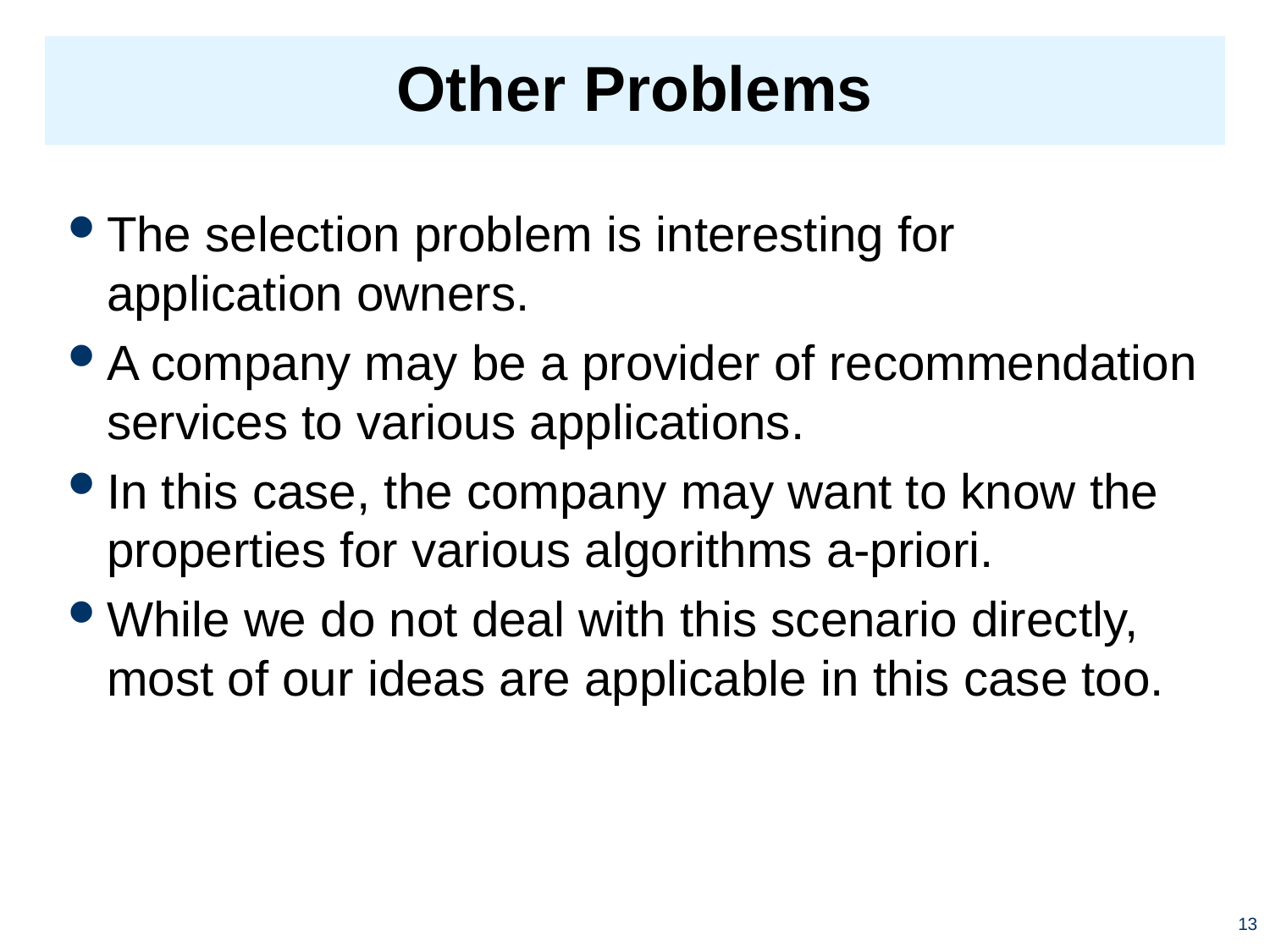

# Other Problems
The selection problem is interesting for application owners.
A company may be a provider of recommendation services to various applications.
In this case, the company may want to know the properties for various algorithms a-priori.
While we do not deal with this scenario directly, most of our ideas are applicable in this case too.
13